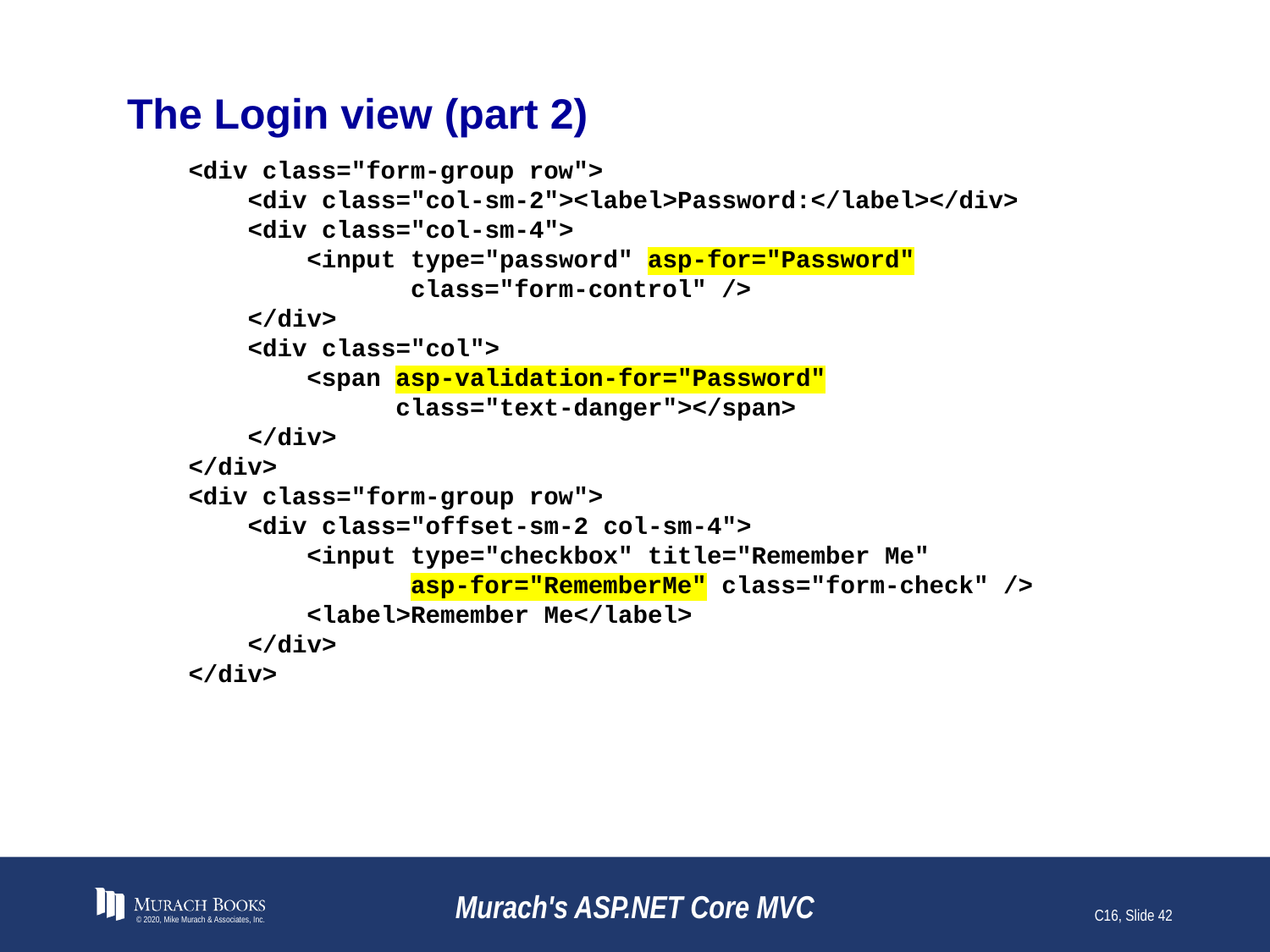

# The Login view (part 2)
    <div class="form-group row">
        <div class="col-sm-2"><label>Password:</label></div>
        <div class="col-sm-4">
            <input type="password" asp-for="Password"
                   class="form-control" />
        </div>
        <div class="col">
            <span asp-validation-for="Password"
                  class="text-danger"></span>
        </div>
    </div>
    <div class="form-group row">
        <div class="offset-sm-2 col-sm-4">
            <input type="checkbox" title="Remember Me"
                   asp-for="RememberMe" class="form-check" />
            <label>Remember Me</label>
        </div>
    </div>

© 2020, Mike Murach & Associates, Inc.
Murach's ASP.NET Core MVC

C16, Slide 42